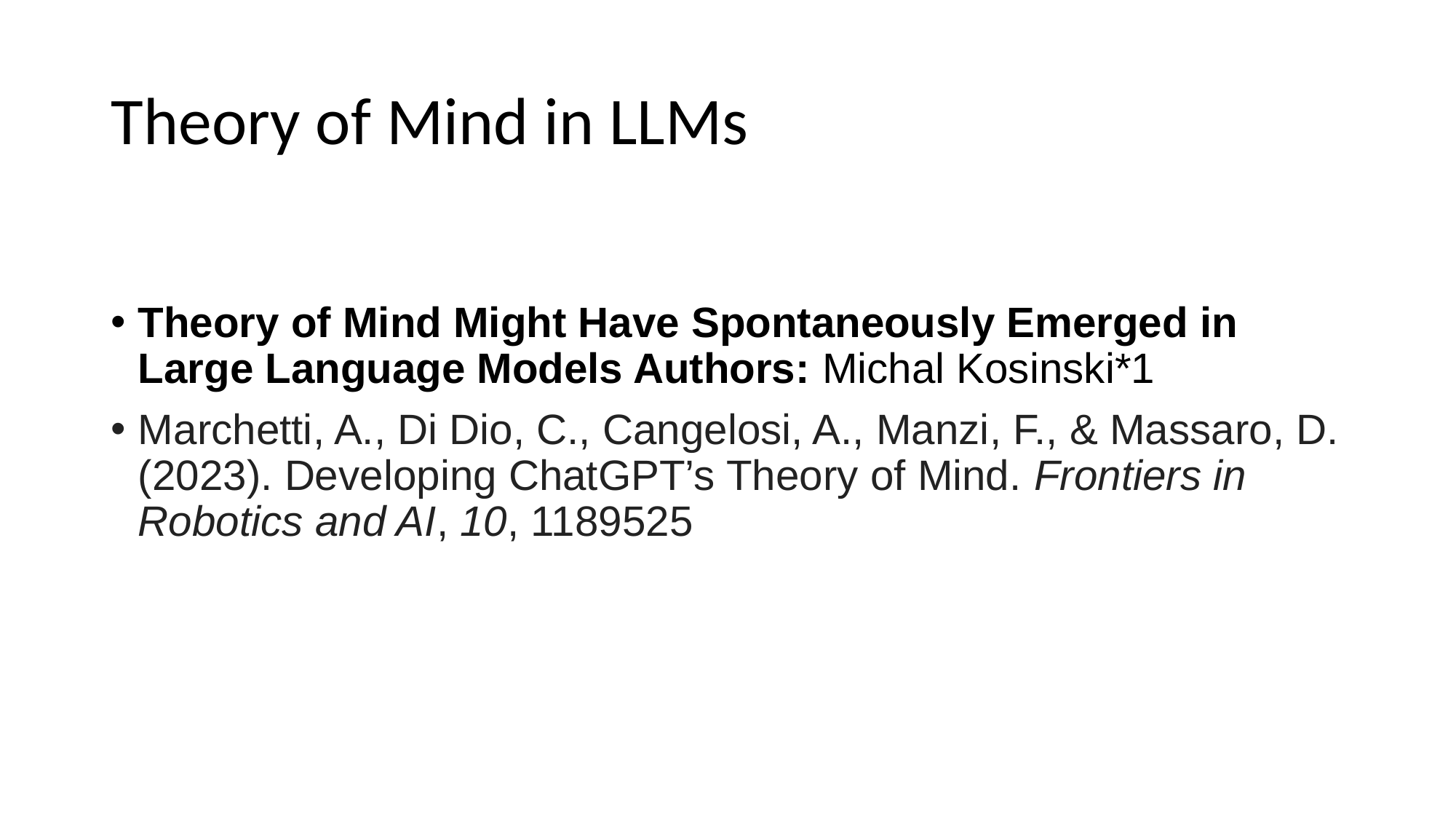

# Theory of Mind in LLMs

Theory of Mind Might Have Spontaneously Emerged in Large Language Models Authors: Michal Kosinski*1
Marchetti, A., Di Dio, C., Cangelosi, A., Manzi, F., & Massaro, D. (2023). Developing ChatGPT’s Theory of Mind. Frontiers in Robotics and AI, 10, 1189525